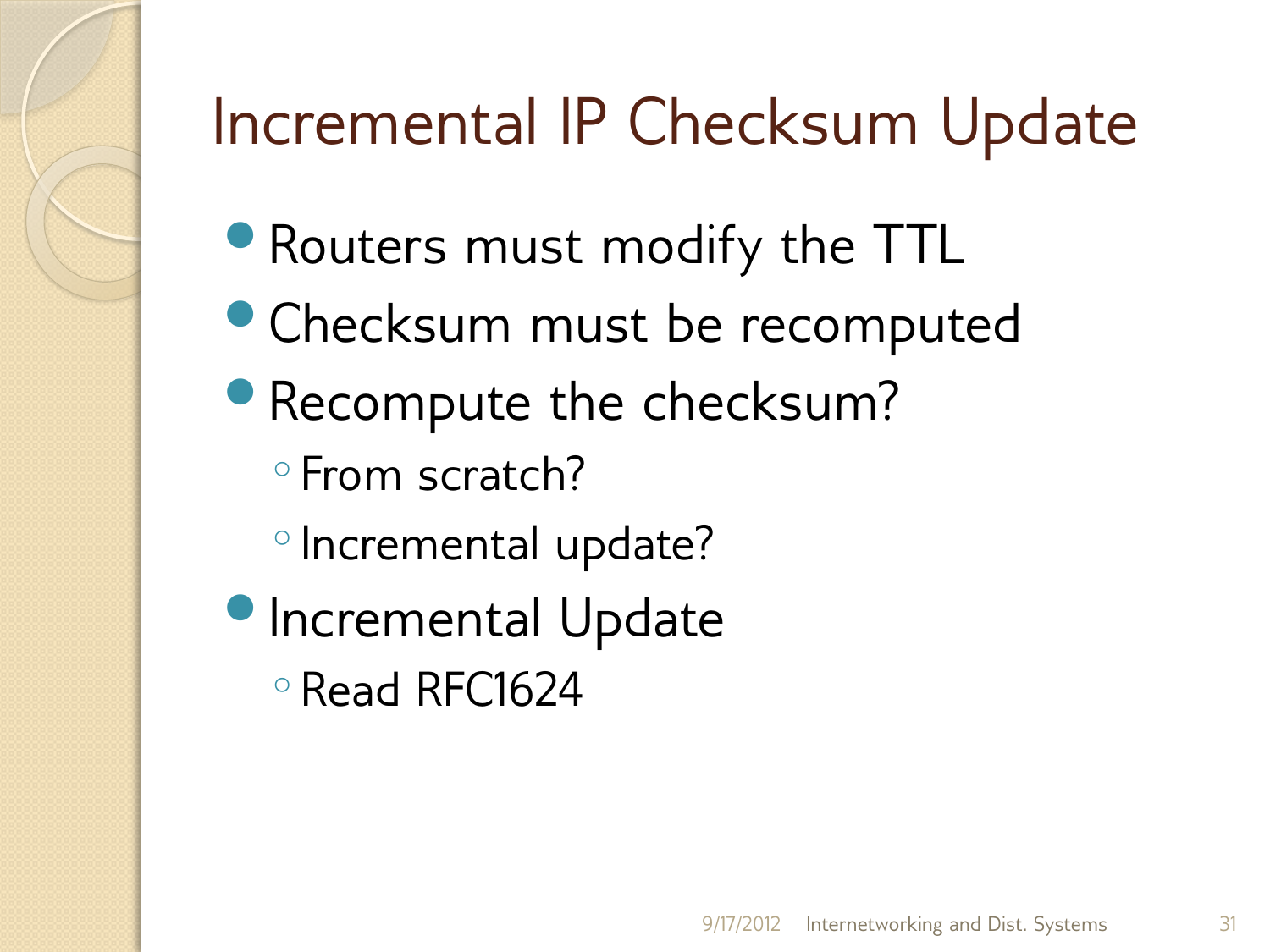

# Incremental IP Checksum Update
Routers must modify the TTL
Checksum must be recomputed
Recompute the checksum?
From scratch?
Incremental update?
Incremental Update
Read RFC1624
9/17/2012
Internetworking and Dist. Systems
31